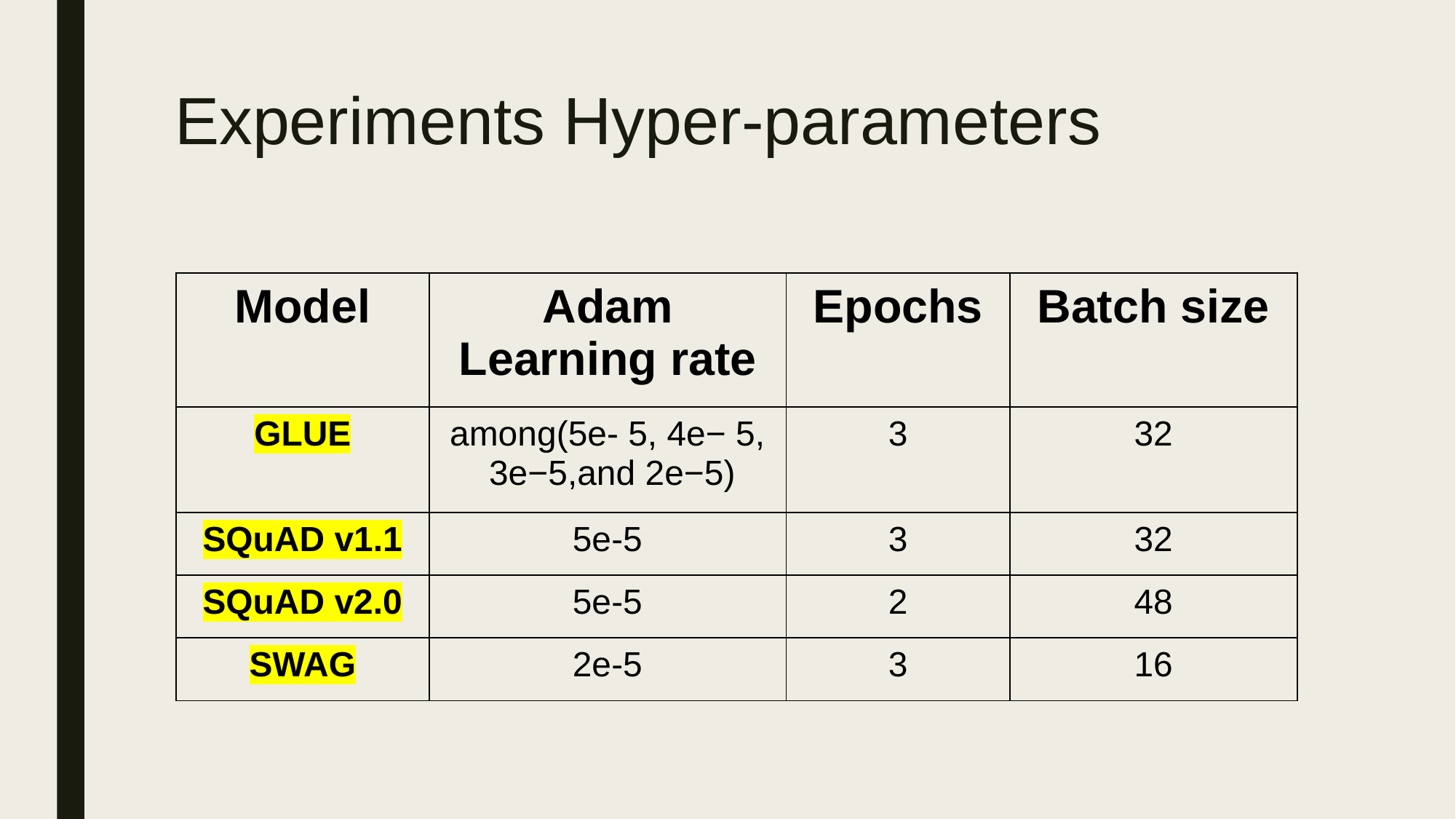

# Experiments Hyper-parameters
| Model | Adam Learning rate | Epochs | Batch size |
| --- | --- | --- | --- |
| GLUE | among(5e- 5, 4e− 5,  3e−5,and 2e−5) | 3 | 32 |
| SQuAD v1.1 | 5e-5 | 3 | 32 |
| SQuAD v2.0 | 5e-5 | 2 | 48 |
| SWAG | 2e-5 | 3 | 16 |